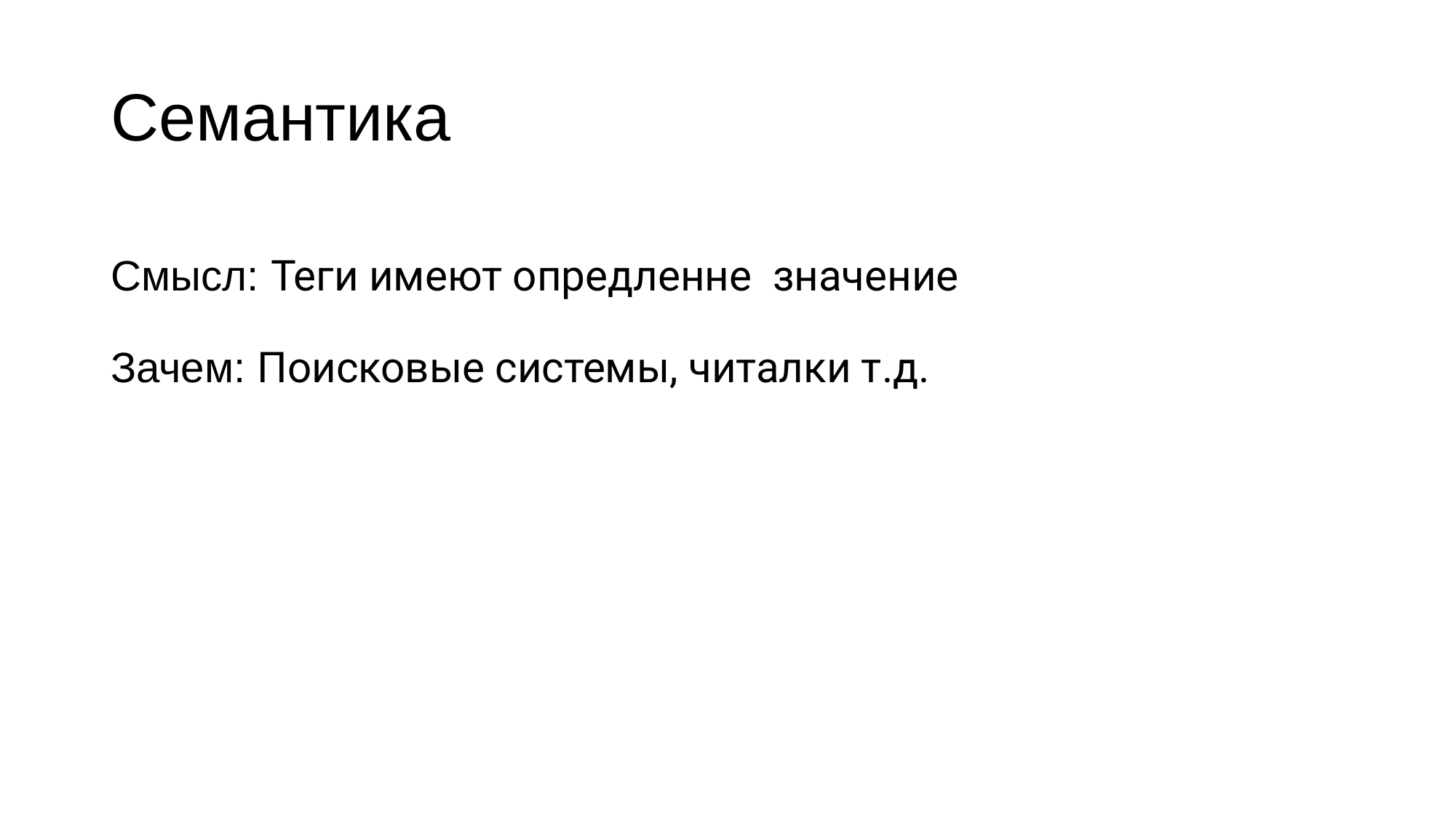

# Семантика
Смысл: Теги имеют опредленне  значение
Зачем: Поисковые системы, читалки т.д.